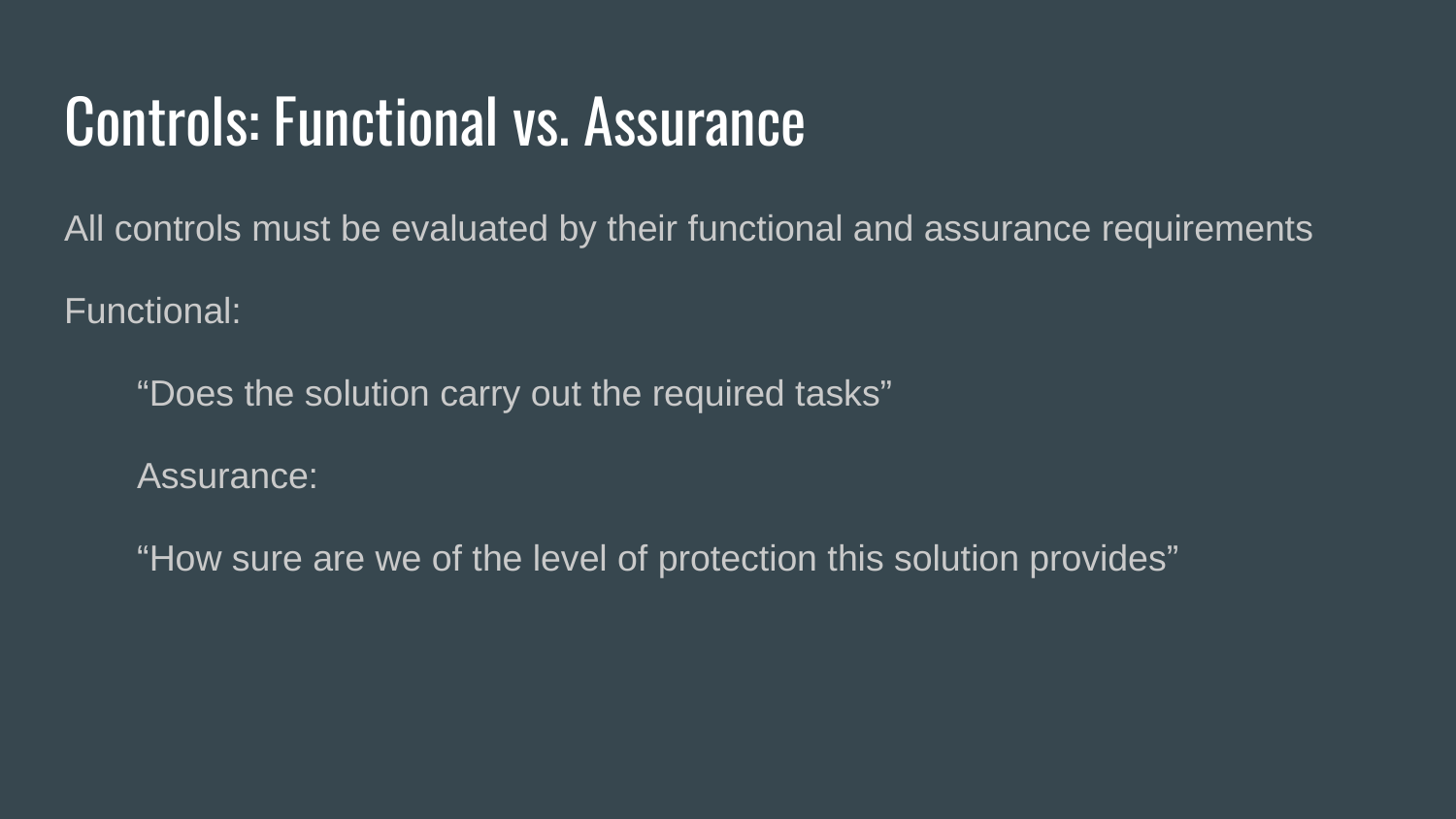

# Controls: Functional vs. Assurance​
All controls must be evaluated by their functional and assurance requirements​
​Functional: ​
“Does the solution carry out the required tasks”​
Assurance: ​
“How sure are we of the level of protection this solution provides”​